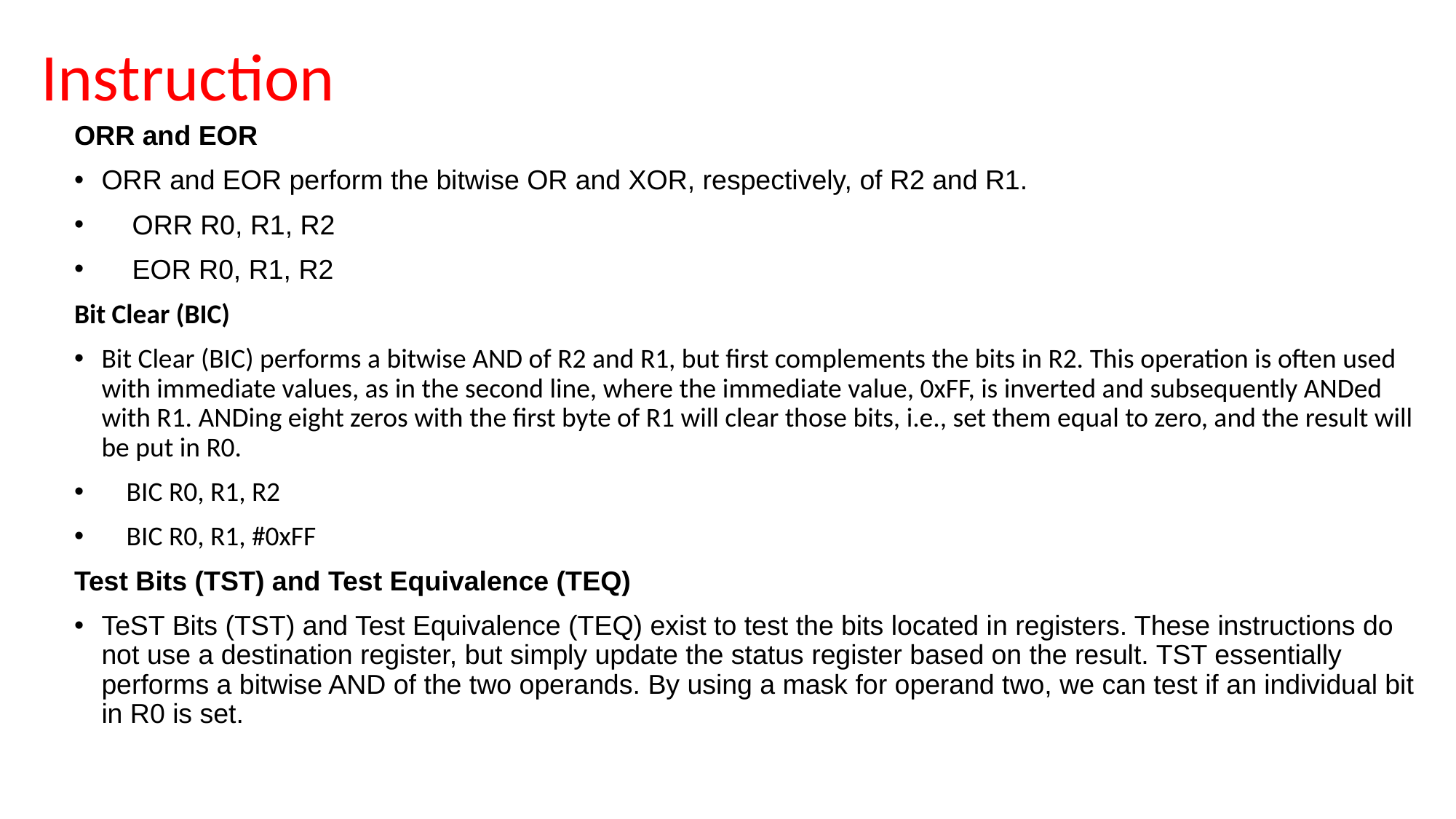

# Instruction
ORR and EOR
ORR and EOR perform the bitwise OR and XOR, respectively, of R2 and R1.
    ORR R0, R1, R2
    EOR R0, R1, R2
Bit Clear (BIC)
Bit Clear (BIC) performs a bitwise AND of R2 and R1, but first complements the bits in R2. This operation is often used with immediate values, as in the second line, where the immediate value, 0xFF, is inverted and subsequently ANDed with R1. ANDing eight zeros with the first byte of R1 will clear those bits, i.e., set them equal to zero, and the result will be put in R0.
    BIC R0, R1, R2
    BIC R0, R1, #0xFF
Test Bits (TST) and Test Equivalence (TEQ)
TeST Bits (TST) and Test Equivalence (TEQ) exist to test the bits located in registers. These instructions do not use a destination register, but simply update the status register based on the result. TST essentially performs a bitwise AND of the two operands. By using a mask for operand two, we can test if an individual bit in R0 is set.